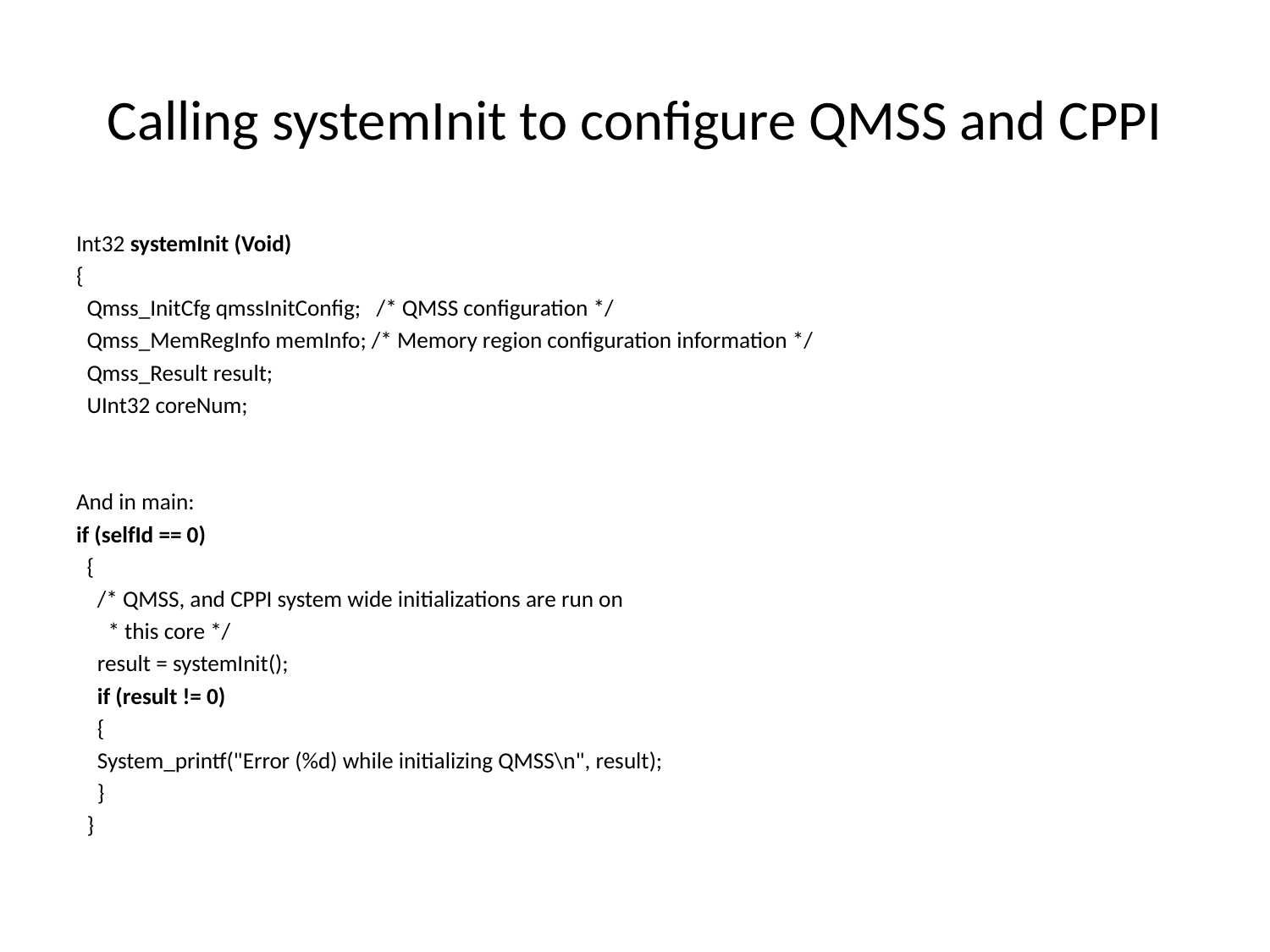

# Calling systemInit to configure QMSS and CPPI
Int32 systemInit (Void)
{
  Qmss_InitCfg qmssInitConfig;   /* QMSS configuration */
  Qmss_MemRegInfo memInfo; /* Memory region configuration information */
  Qmss_Result result;
  UInt32 coreNum;

And in main:
if (selfId == 0)
  {
    /* QMSS, and CPPI system wide initializations are run on
      * this core */
    result = systemInit();
    if (result != 0)
    {
    System_printf("Error (%d) while initializing QMSS\n", result);
    }
  }